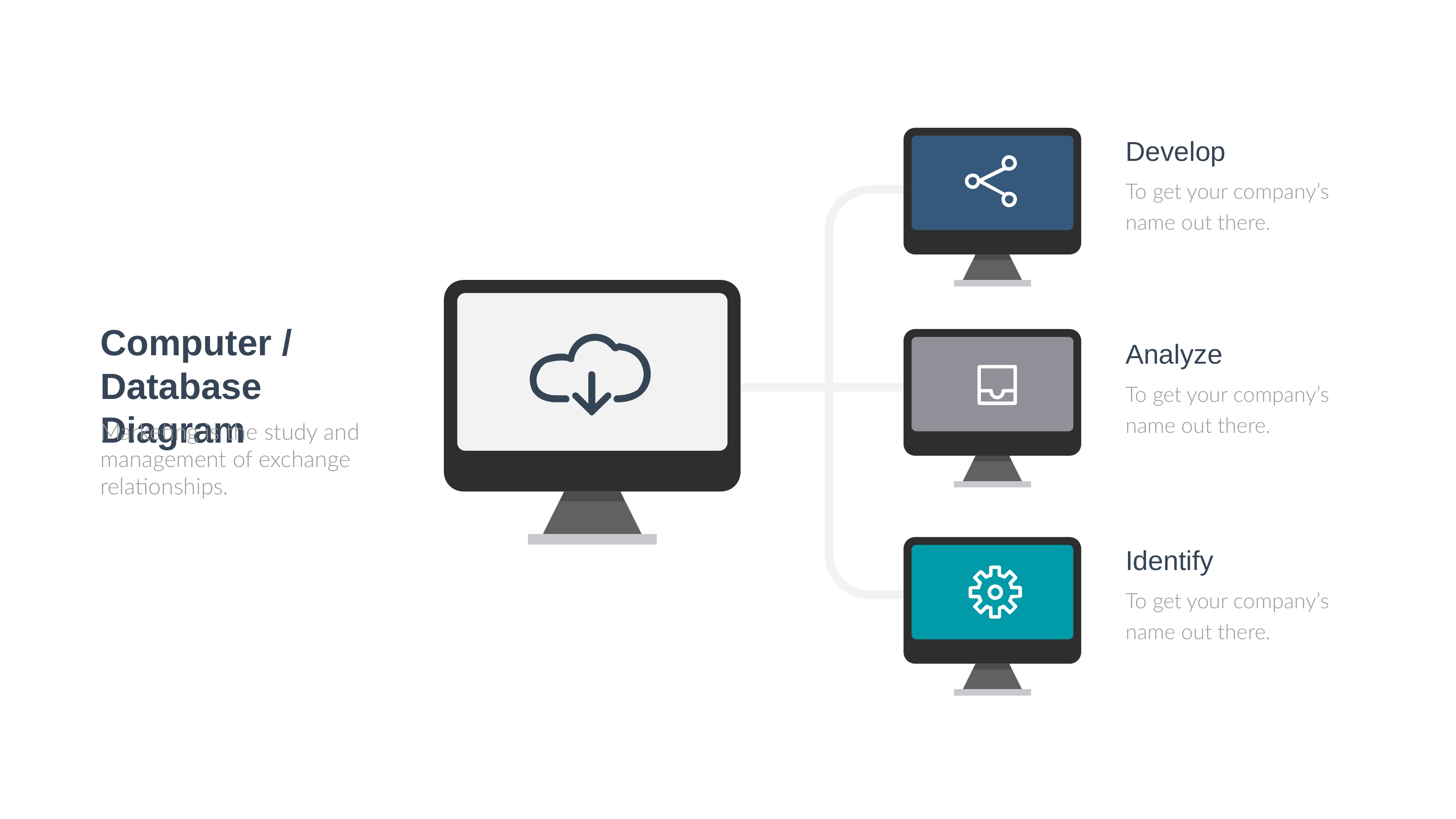

Develop

To get your company’s name out there.

Computer / Database Diagram
Marketing is the study and management of exchange relationships.

Analyze

To get your company’s name out there.

Identify

To get your company’s name out there.